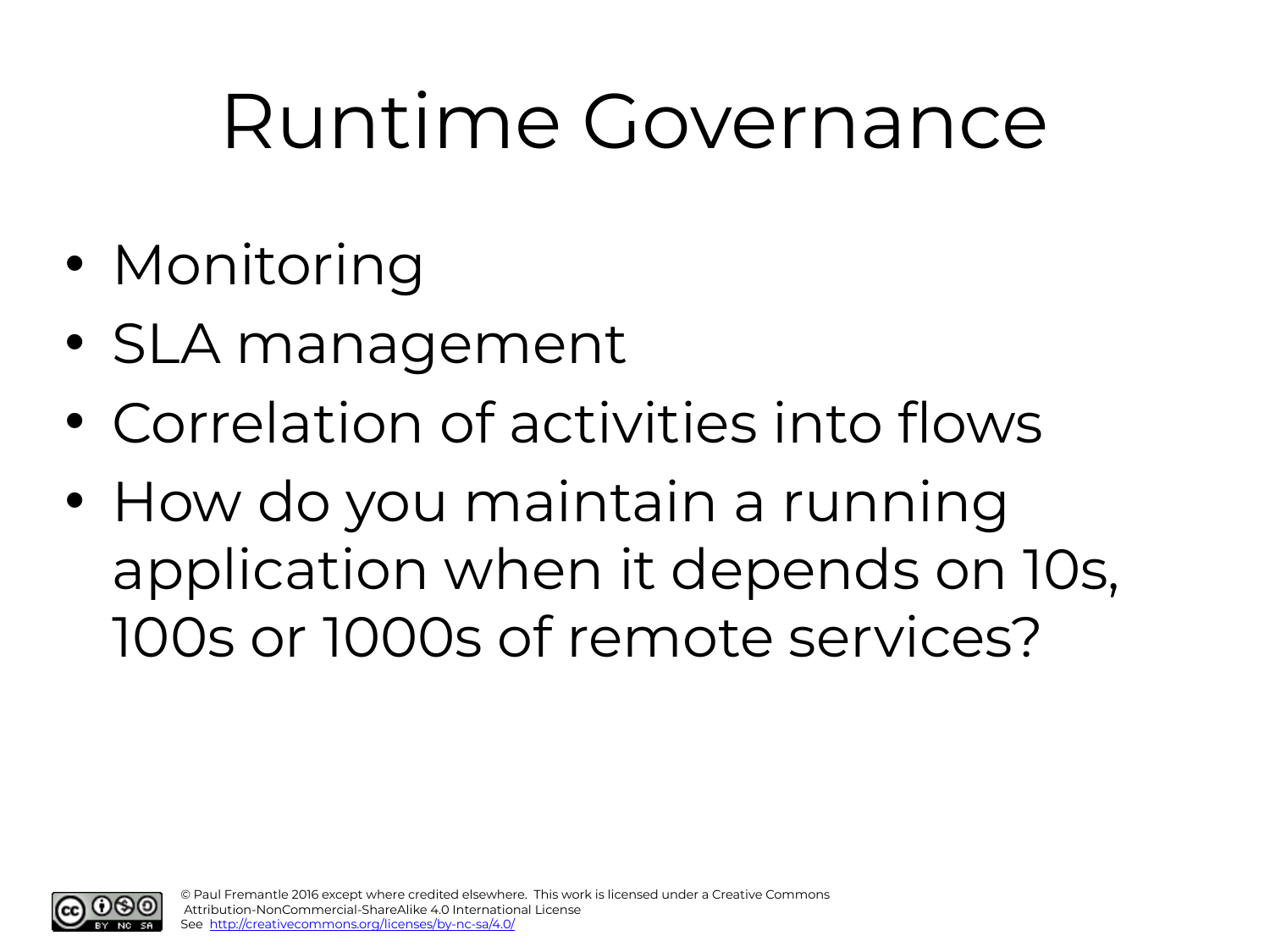

# Runtime Governance
Monitoring
SLA management
Correlation of activities into flows
How do you maintain a running application when it depends on 10s, 100s or 1000s of remote services?